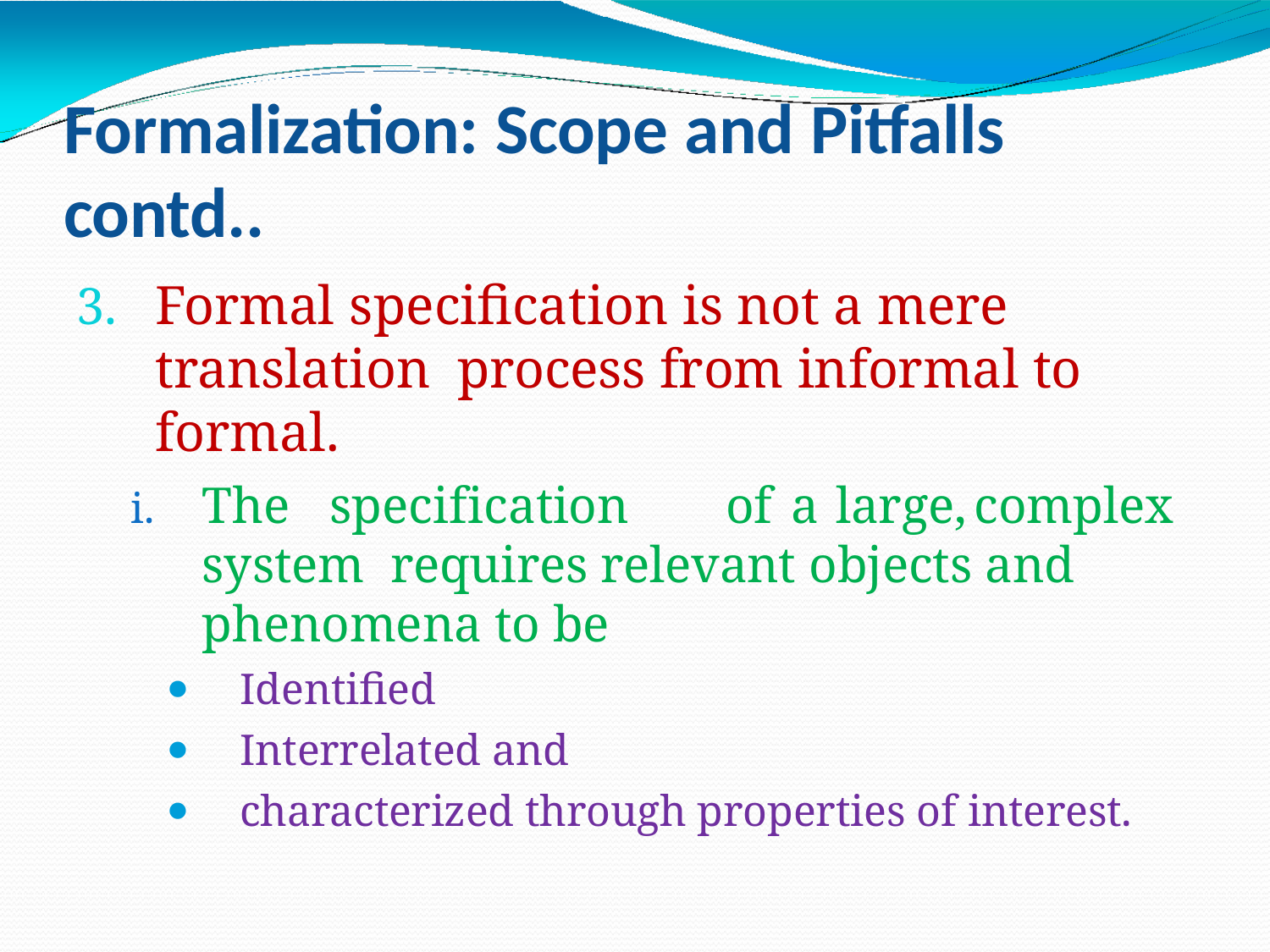

Formalization: Scope and Pitfalls  contd..
Formal specification is not a mere translation  process from informal to formal.
The	specification	of	a	large,	complex	system  requires relevant objects and phenomena to be
Identified
Interrelated and
characterized through properties of interest.